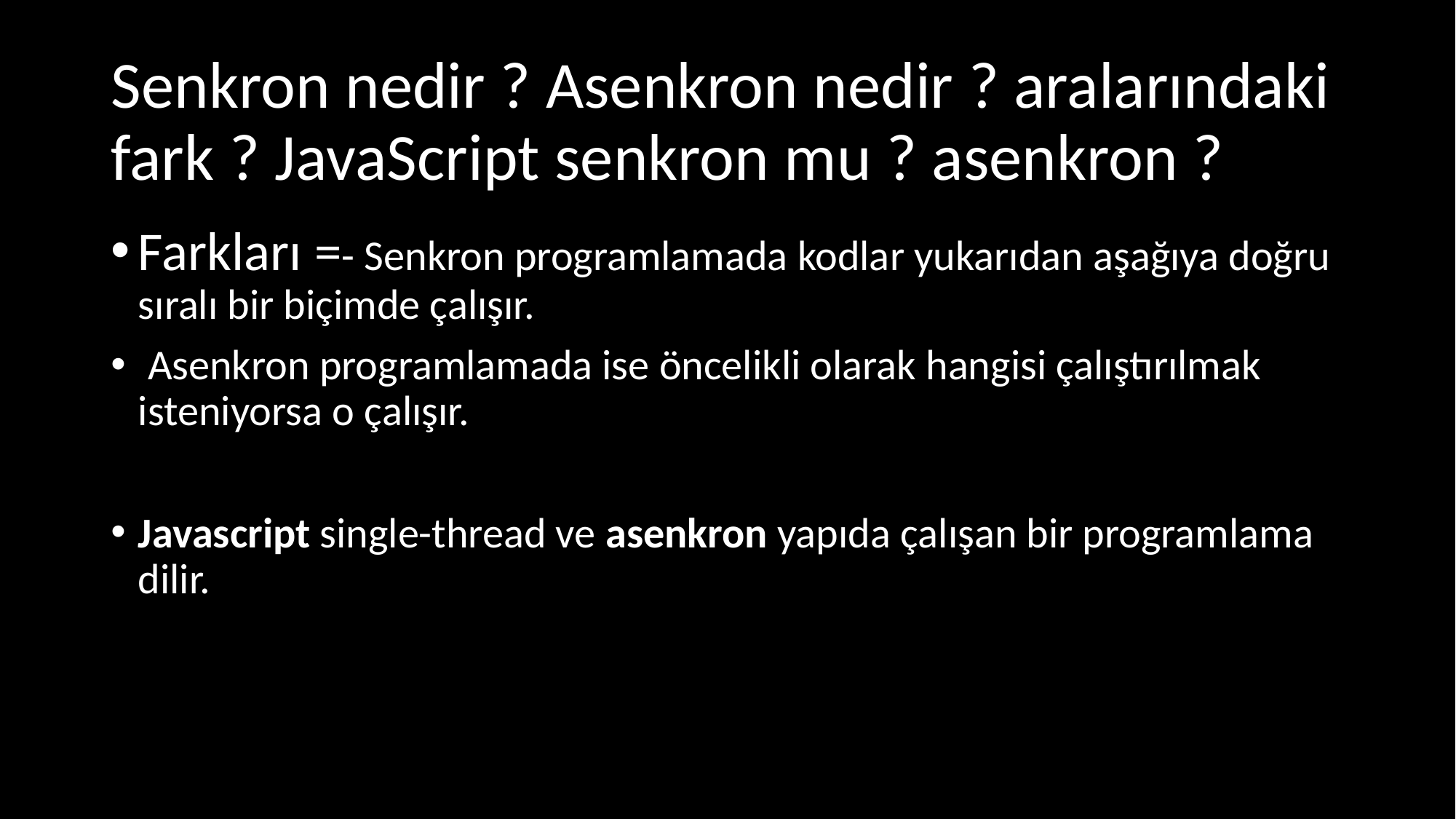

# Senkron nedir ? Asenkron nedir ? aralarındaki fark ? JavaScript senkron mu ? asenkron ?
Farkları =- Senkron programlamada kodlar yukarıdan aşağıya doğru sıralı bir biçimde çalışır.
 Asenkron programlamada ise öncelikli olarak hangisi çalıştırılmak isteniyorsa o çalışır.

Javascript single-thread ve asenkron yapıda çalışan bir programlama dilir.